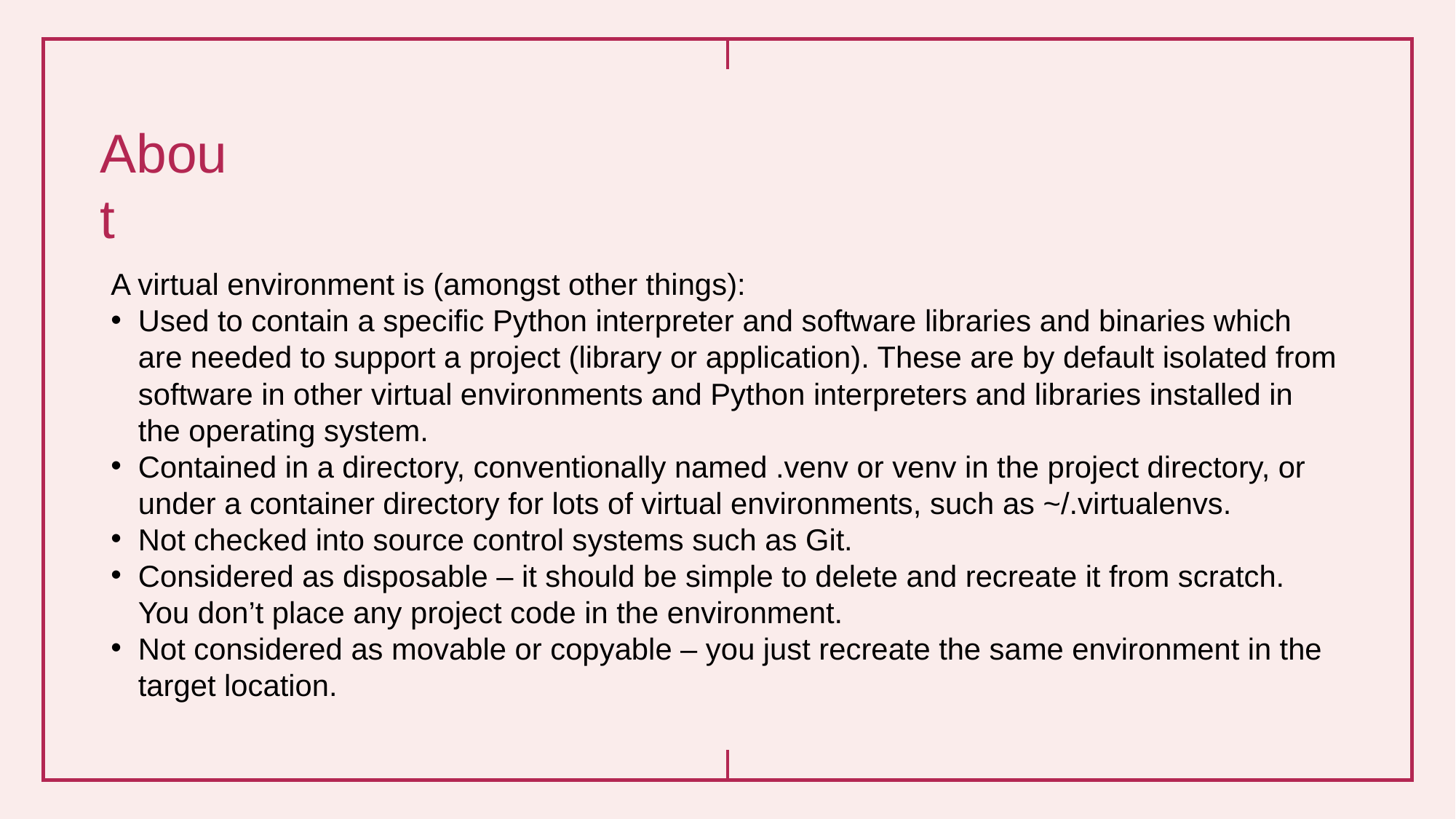

# About
A virtual environment is (amongst other things):
Used to contain a specific Python interpreter and software libraries and binaries which are needed to support a project (library or application). These are by default isolated from software in other virtual environments and Python interpreters and libraries installed in the operating system.
Contained in a directory, conventionally named .venv or venv in the project directory, or under a container directory for lots of virtual environments, such as ~/.virtualenvs.
Not checked into source control systems such as Git.
Considered as disposable – it should be simple to delete and recreate it from scratch. You don’t place any project code in the environment.
Not considered as movable or copyable – you just recreate the same environment in the target location.